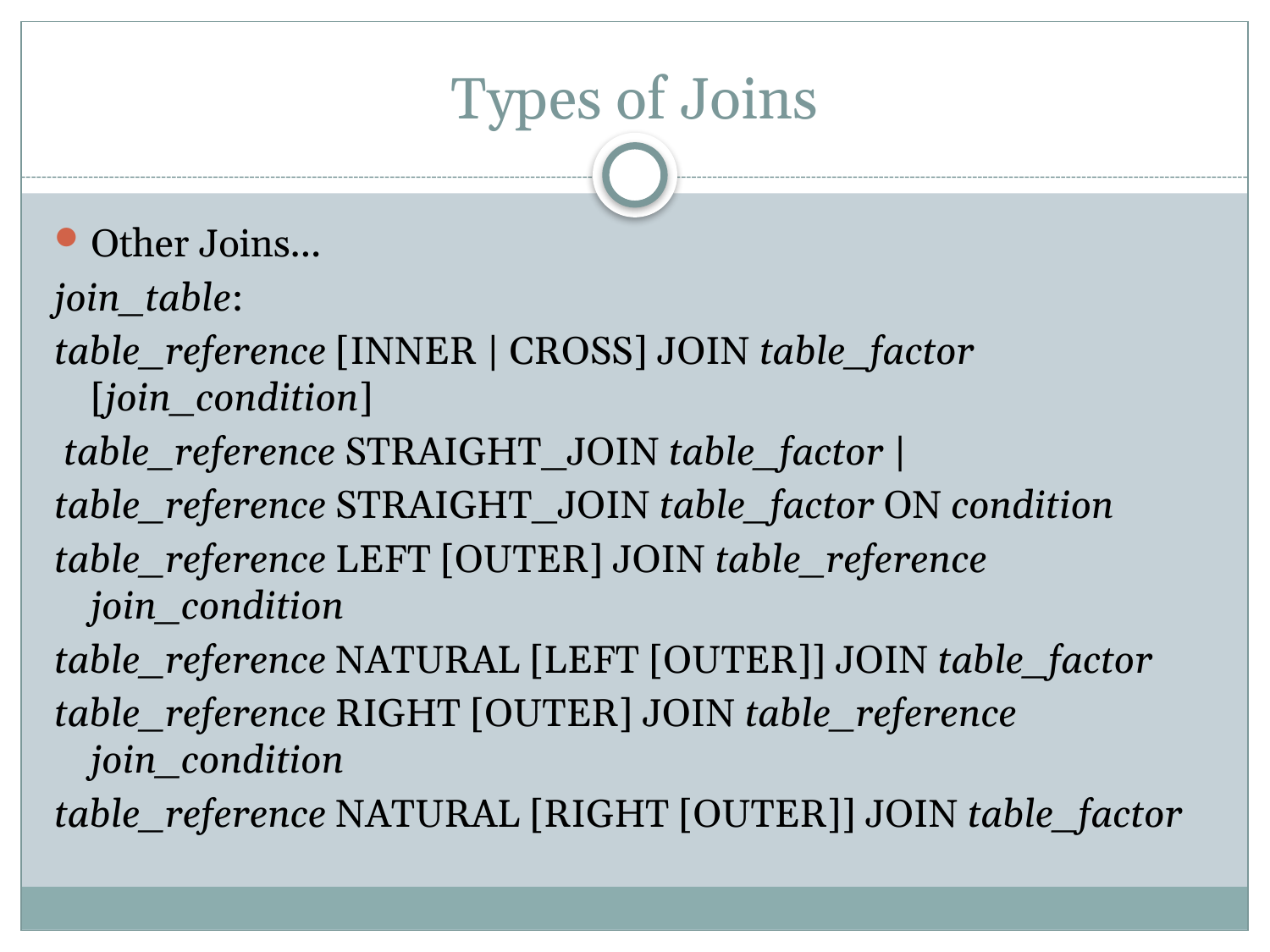

# Types of Joins
Other Joins...
join_table:
table_reference [INNER | CROSS] JOIN table_factor [join_condition]
 table_reference STRAIGHT_JOIN table_factor |
table_reference STRAIGHT_JOIN table_factor ON condition
table_reference LEFT [OUTER] JOIN table_reference join_condition
table_reference NATURAL [LEFT [OUTER]] JOIN table_factor
table_reference RIGHT [OUTER] JOIN table_reference join_condition
table_reference NATURAL [RIGHT [OUTER]] JOIN table_factor